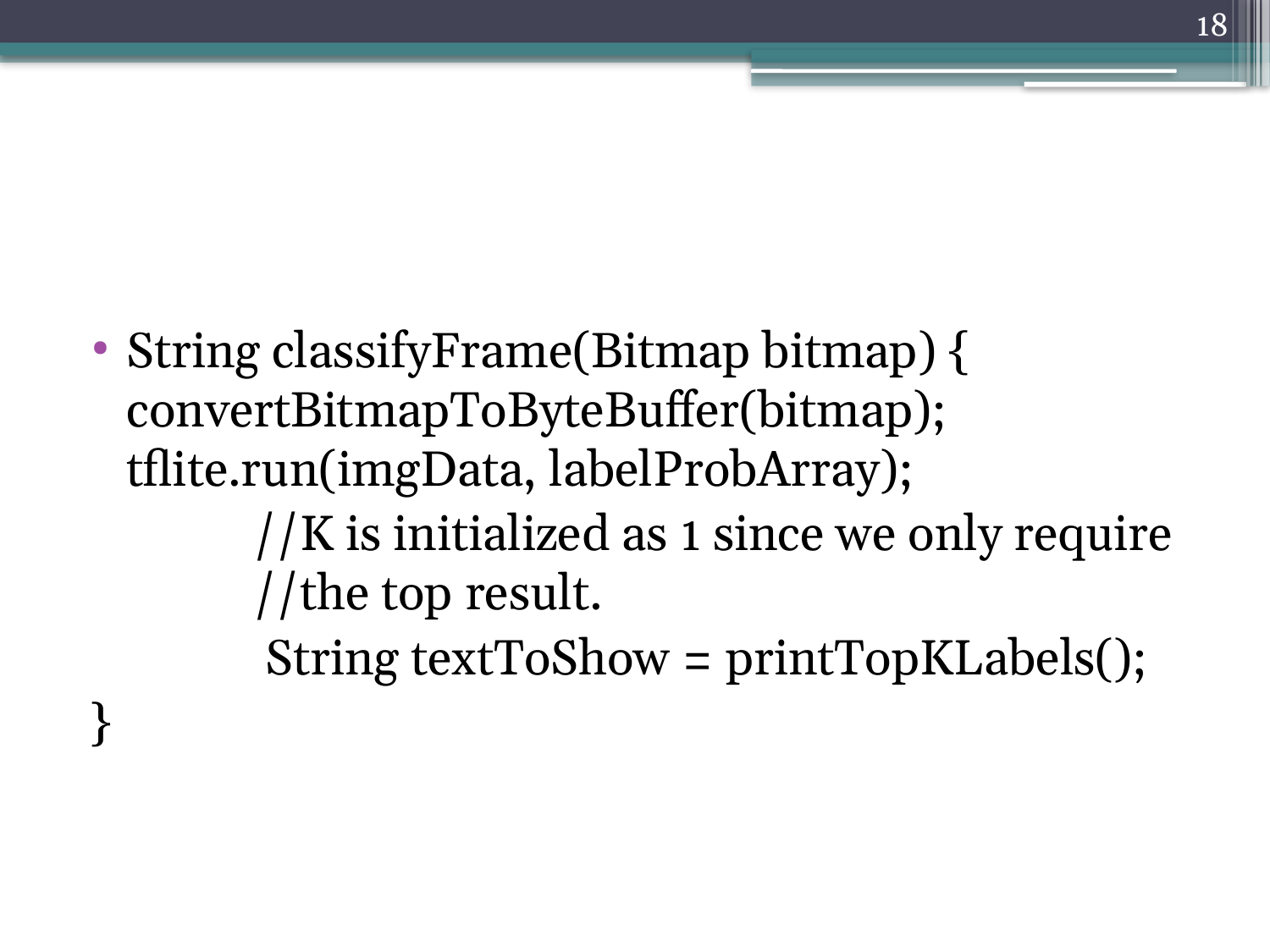

18
#
String classifyFrame(Bitmap bitmap) { 	convertBitmapToByteBuffer(bitmap); 	tflite.run(imgData, labelProbArray);
		//K is initialized as 1 since we only require 	//the top result.
		 String textToShow = printTopKLabels();
}